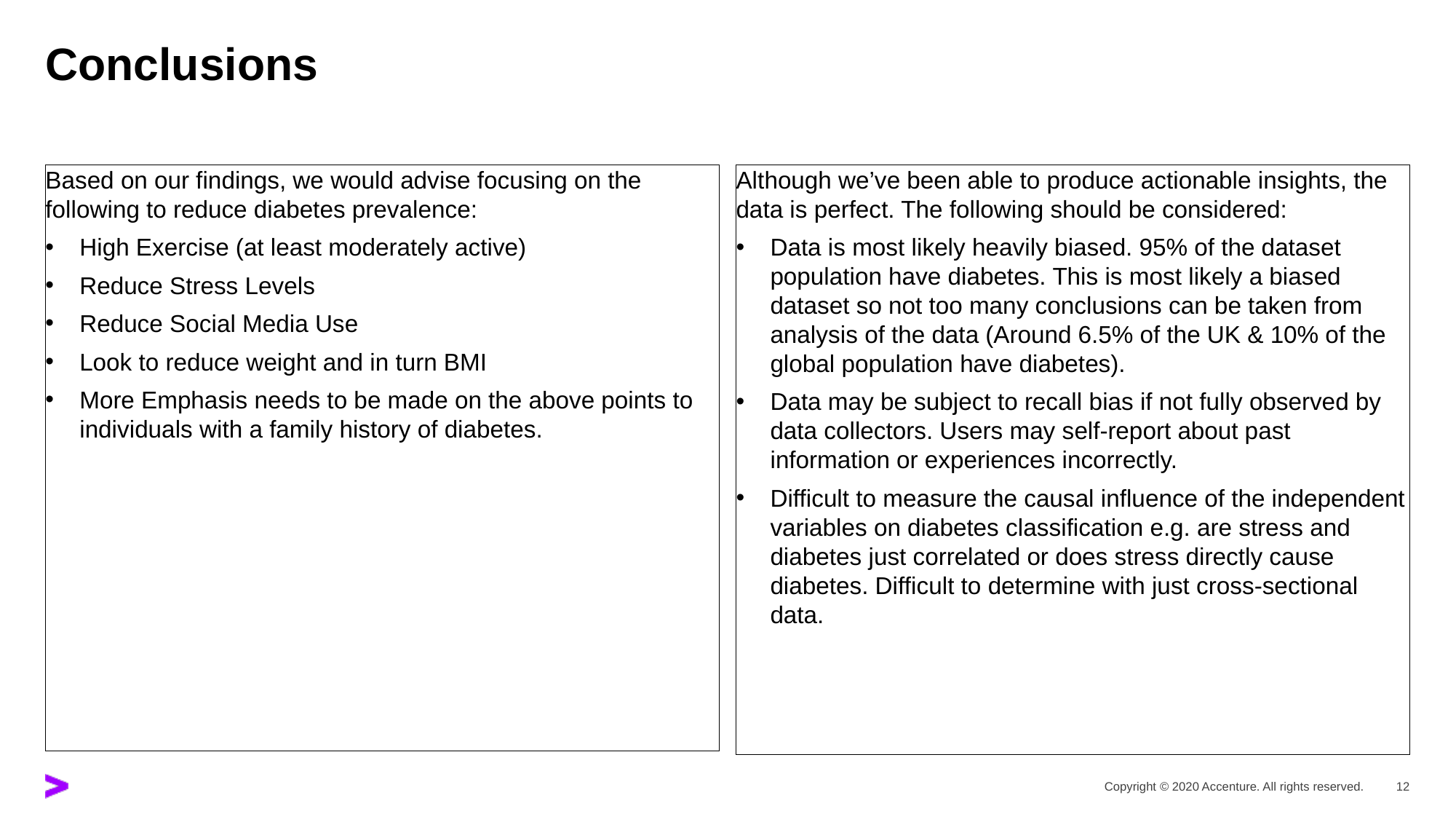

# Conclusions
Based on our findings, we would advise focusing on the following to reduce diabetes prevalence:
High Exercise (at least moderately active)
Reduce Stress Levels
Reduce Social Media Use
Look to reduce weight and in turn BMI
More Emphasis needs to be made on the above points to individuals with a family history of diabetes.

Although we’ve been able to produce actionable insights, the data is perfect. The following should be considered:
Data is most likely heavily biased. 95% of the dataset population have diabetes. This is most likely a biased dataset so not too many conclusions can be taken from analysis of the data (Around 6.5% of the UK & 10% of the global population have diabetes).
Data may be subject to recall bias if not fully observed by data collectors. Users may self-report about past information or experiences incorrectly.
Difficult to measure the causal influence of the independent variables on diabetes classification e.g. are stress and diabetes just correlated or does stress directly cause diabetes. Difficult to determine with just cross-sectional data.

12